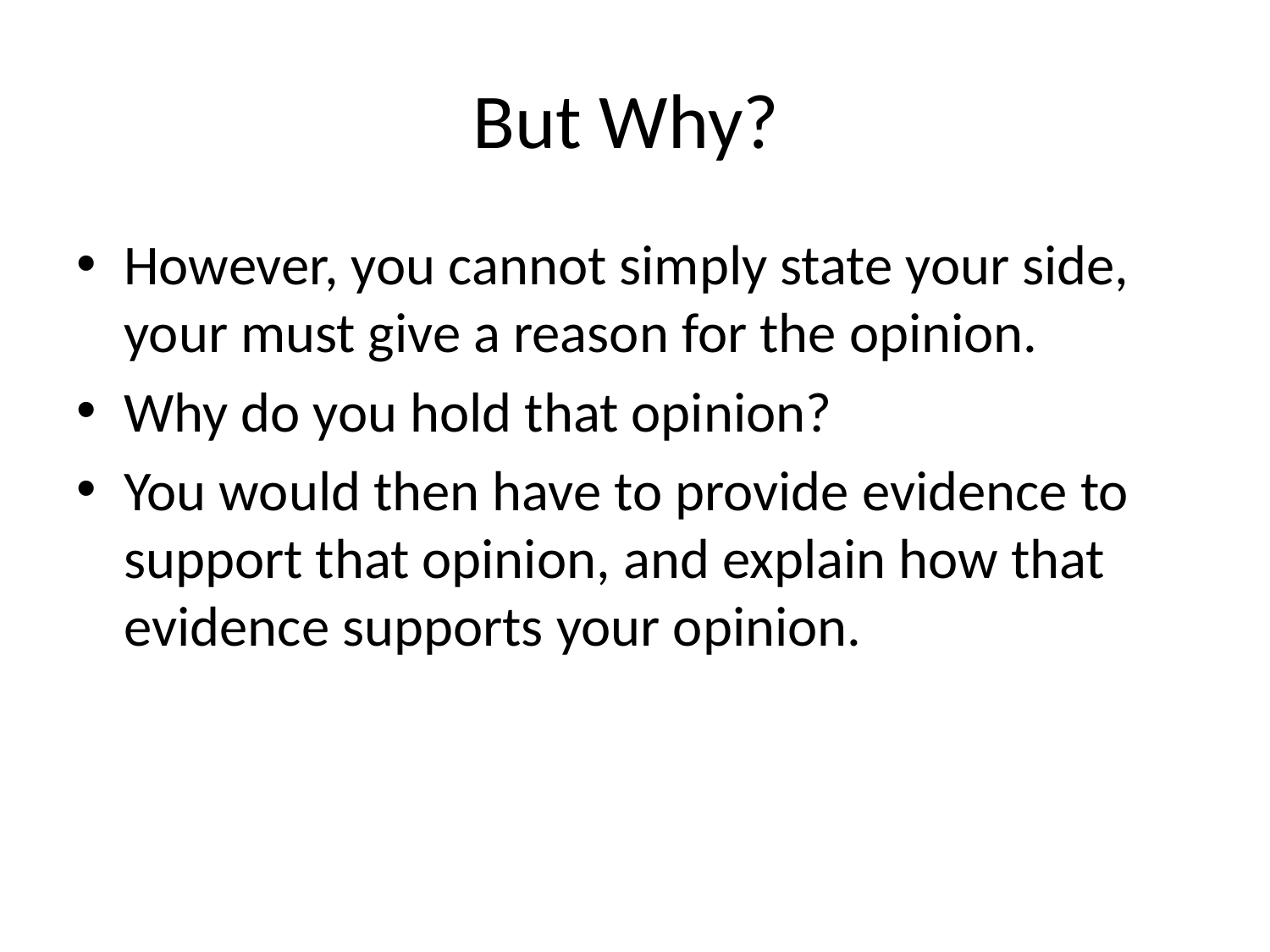

# But Why?
However, you cannot simply state your side, your must give a reason for the opinion.
Why do you hold that opinion?
You would then have to provide evidence to support that opinion, and explain how that evidence supports your opinion.